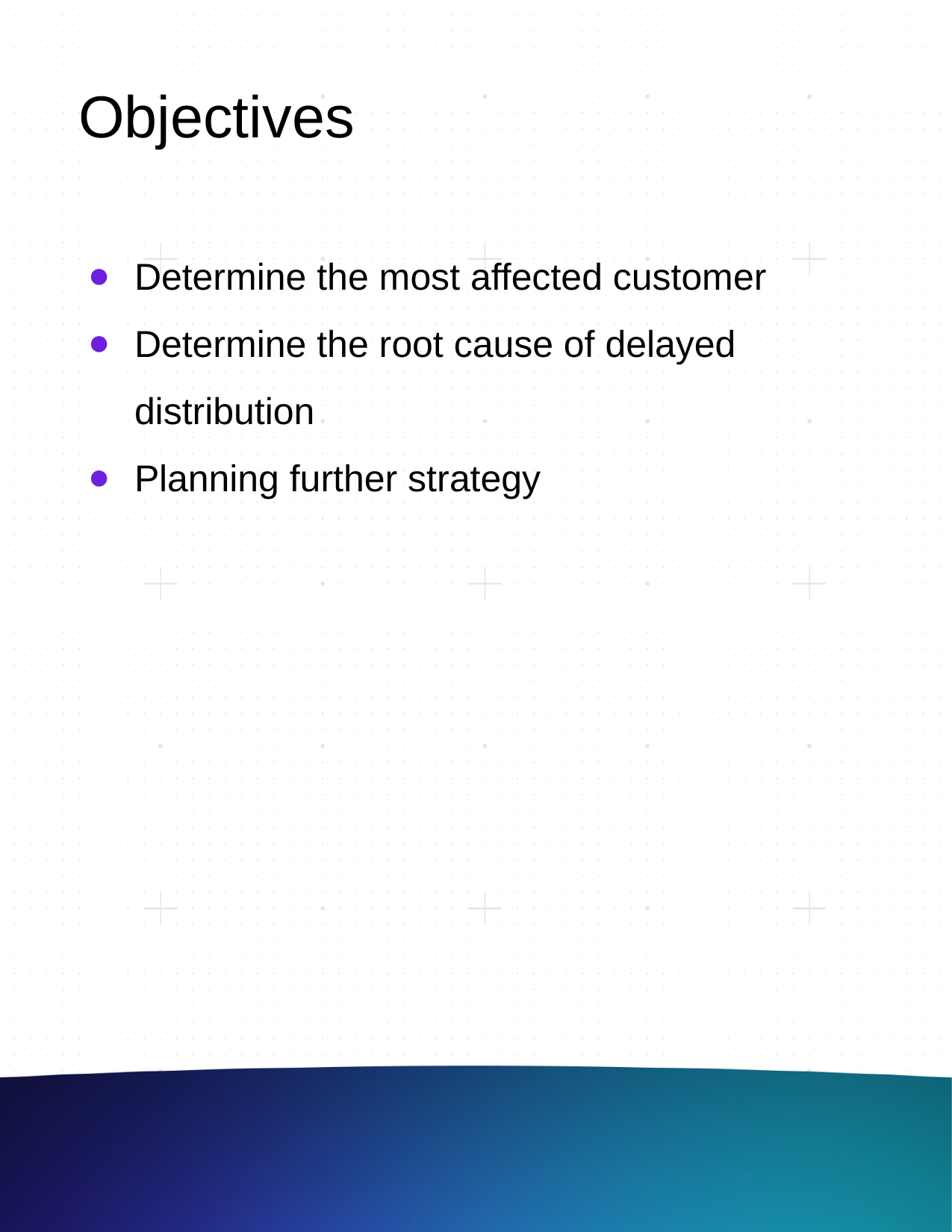

# Objectives
Determine the most affected customer
Determine the root cause of delayed distribution
Planning further strategy